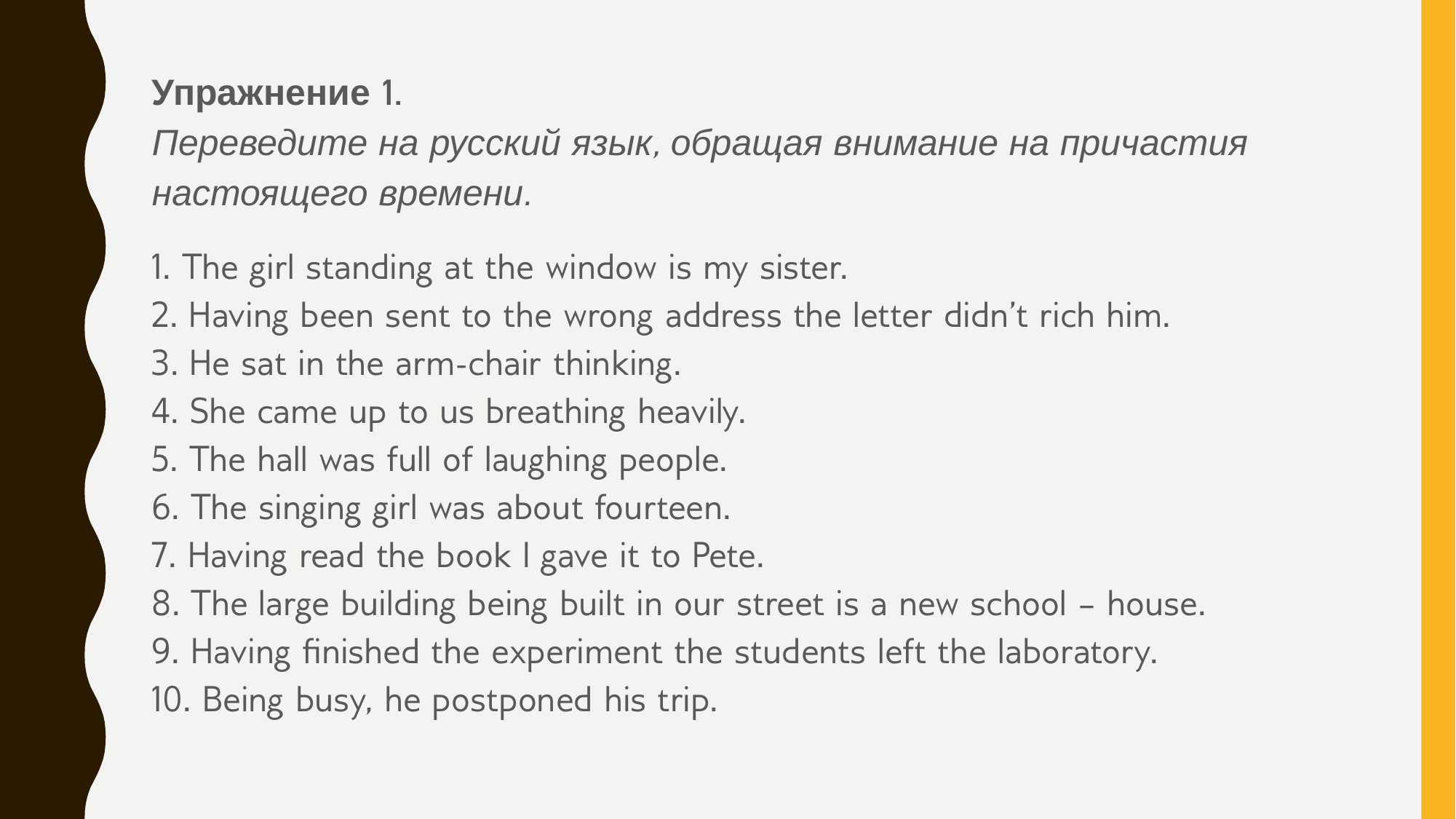

Упражнение 1. 
Переведите на русский язык, обращая внимание на причастия настоящего времени.
1. The girl standing at the window is my sister. 
2. Having been sent to the wrong address the letter didn’t rich him. 
3. He sat in the arm-chair thinking. 
4. She came up to us breathing heavily. 
5. The hall was full of laughing people. 
6. The singing girl was about fourteen. 
7. Having read the book I gave it to Pete. 
8. The large building being built in our street is a new school – house. 
9. Having finished the experiment the students left the laboratory. 
10. Being busy, he postponed his trip.